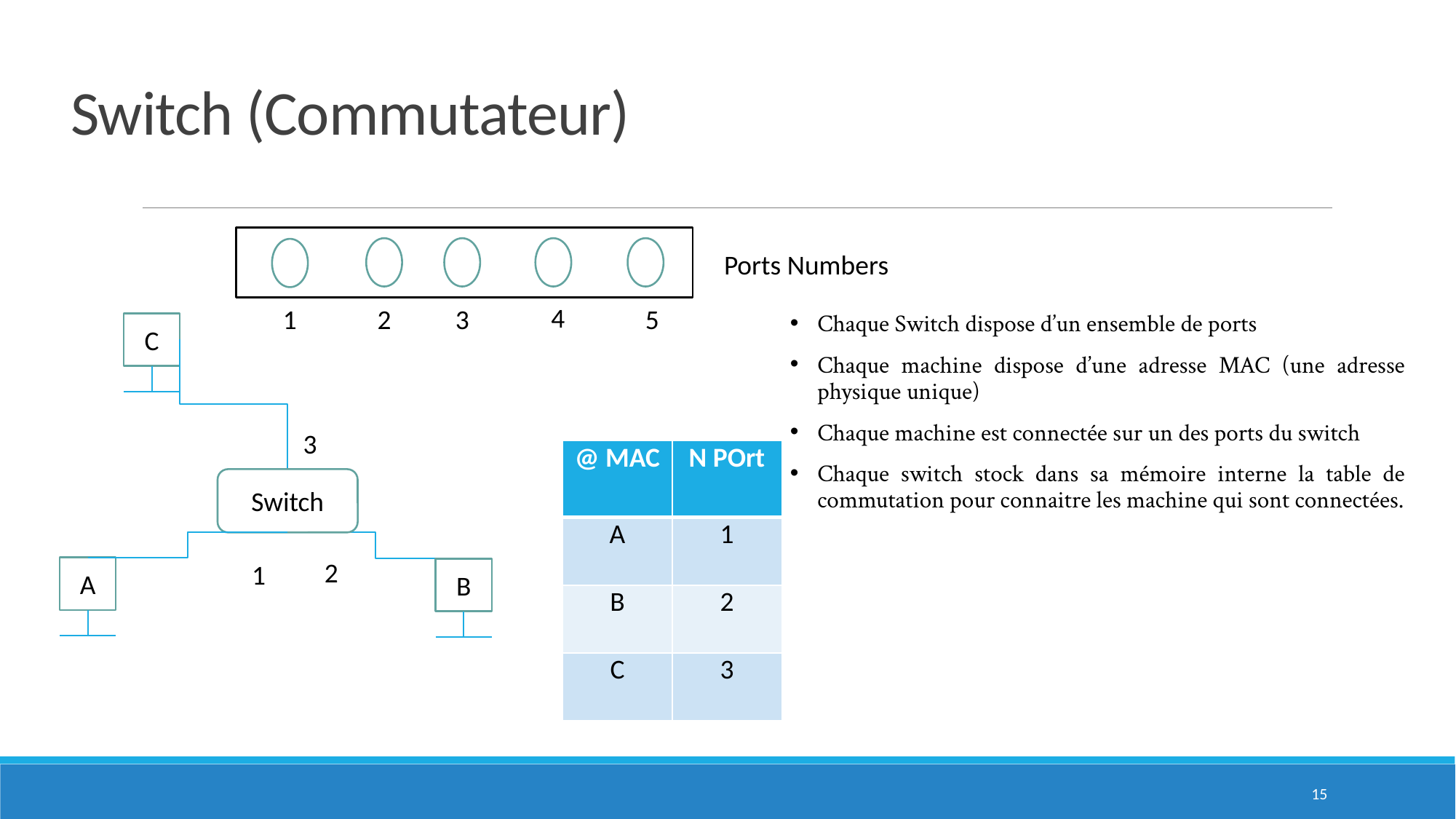

# Switch (Commutateur)

4
2
5
1
3
Ports Numbers
Chaque Switch dispose d’un ensemble de ports
Chaque machine dispose d’une adresse MAC (une adresse physique unique)
Chaque machine est connectée sur un des ports du switch
Chaque switch stock dans sa mémoire interne la table de commutation pour connaitre les machine qui sont connectées.
C
Switch
A
B
3
2
1

| @ MAC | N POrt |
| --- | --- |
| A | 1 |
| B | 2 |
| C | 3 |
15